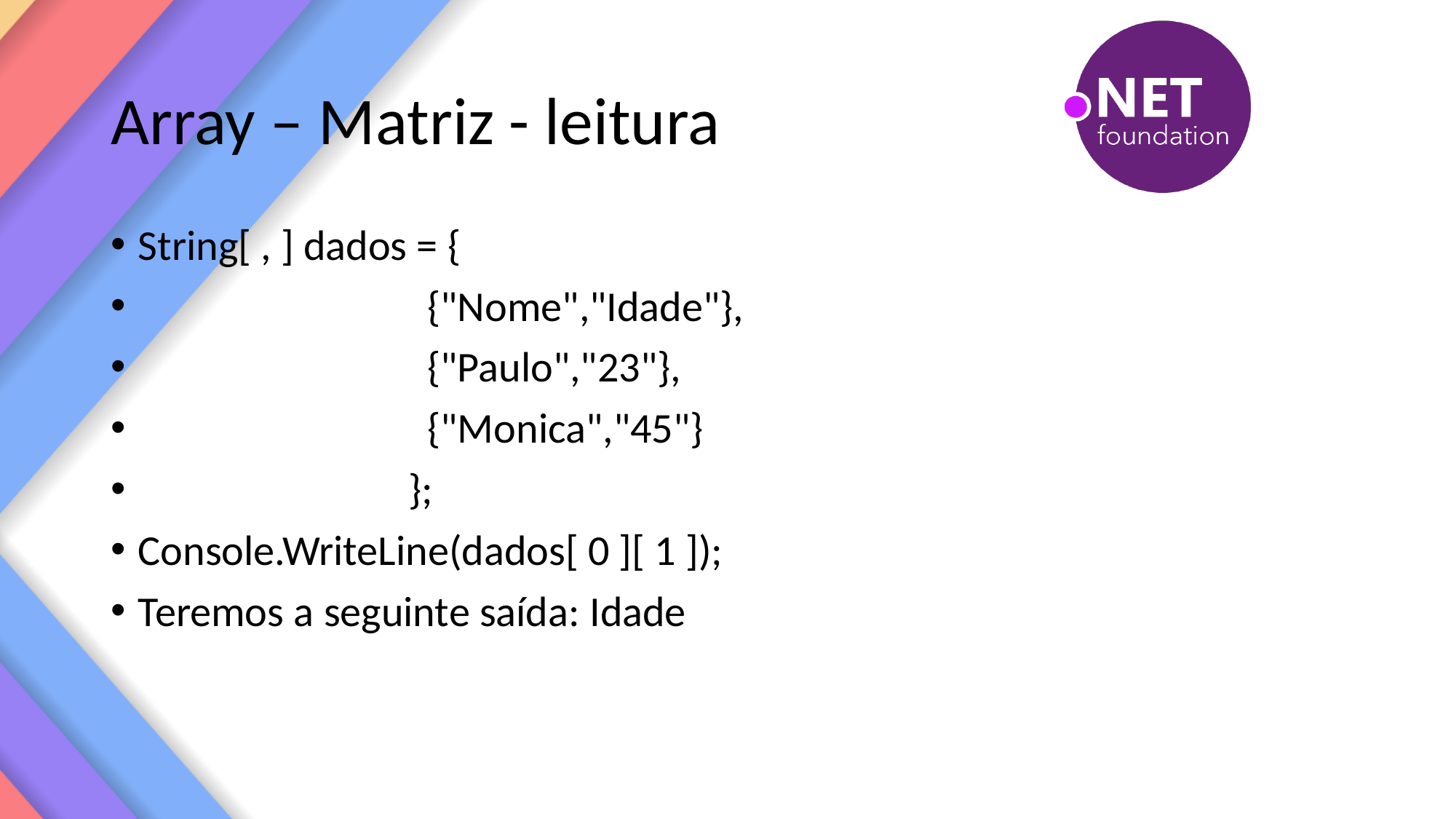

# Array – Matriz - leitura
String[ , ] dados = {
                              {"Nome","Idade"},
                              {"Paulo","23"},
                              {"Monica","45"}
                            };
Console.WriteLine(dados[ 0 ][ 1 ]);
Teremos a seguinte saída: Idade